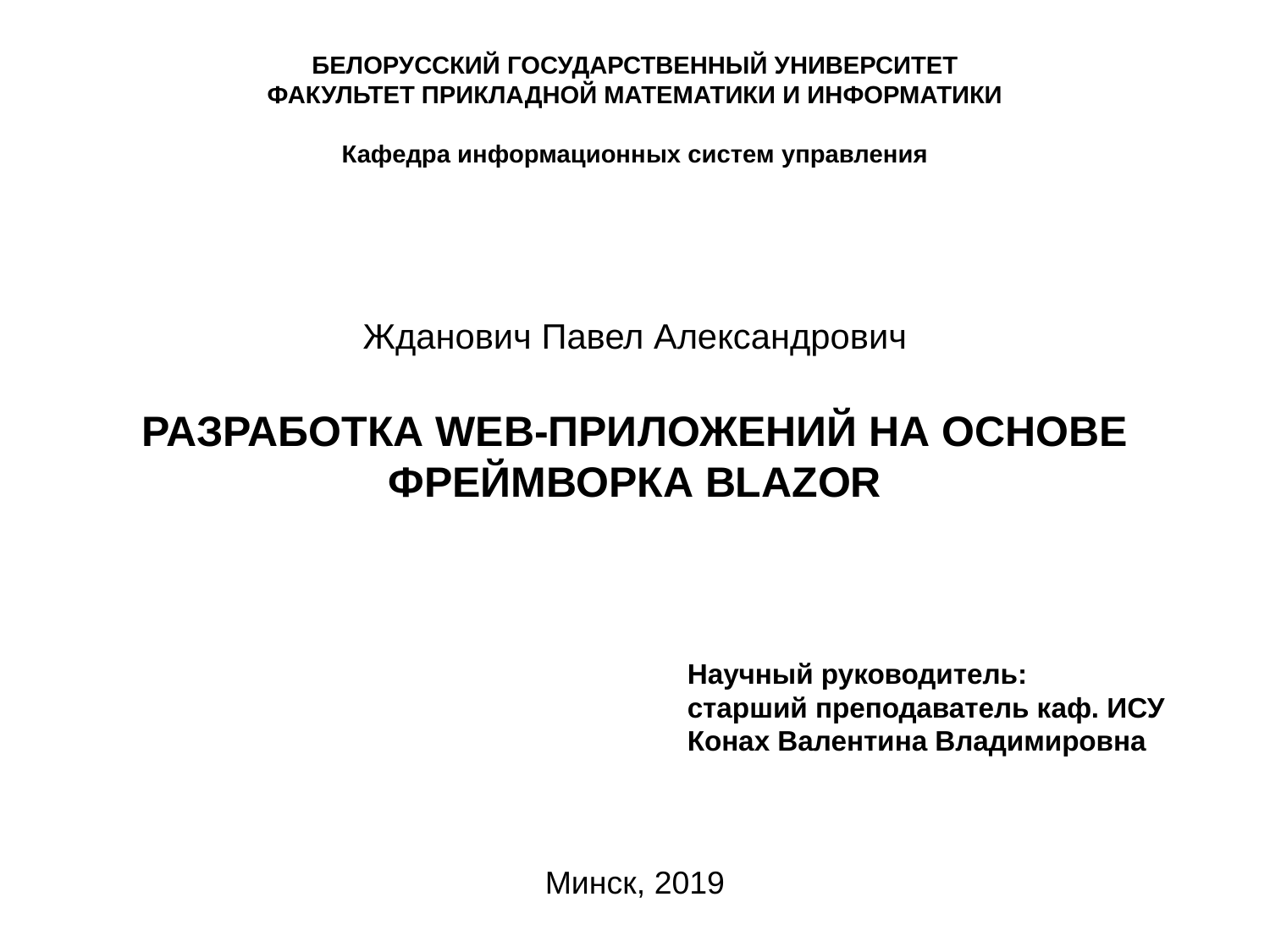

БЕЛОРУССКИЙ ГОСУДАРСТВЕННЫЙ УНИВЕРСИТЕТ
ФАКУЛЬТЕТ ПРИКЛАДНОЙ МАТЕМАТИКИ И ИНФОРМАТИКИ

Кафедра информационных систем управления
РАЗРАБОТКА WEB-ПРИЛОЖЕНИЙ НА ОСНОВЕ ФРЕЙМВОРКА BLAZOR
Жданович Павел Александрович
Научный руководитель:
старший преподаватель каф. ИСУ
Конах Валентина Владимировна
Минск, 2019